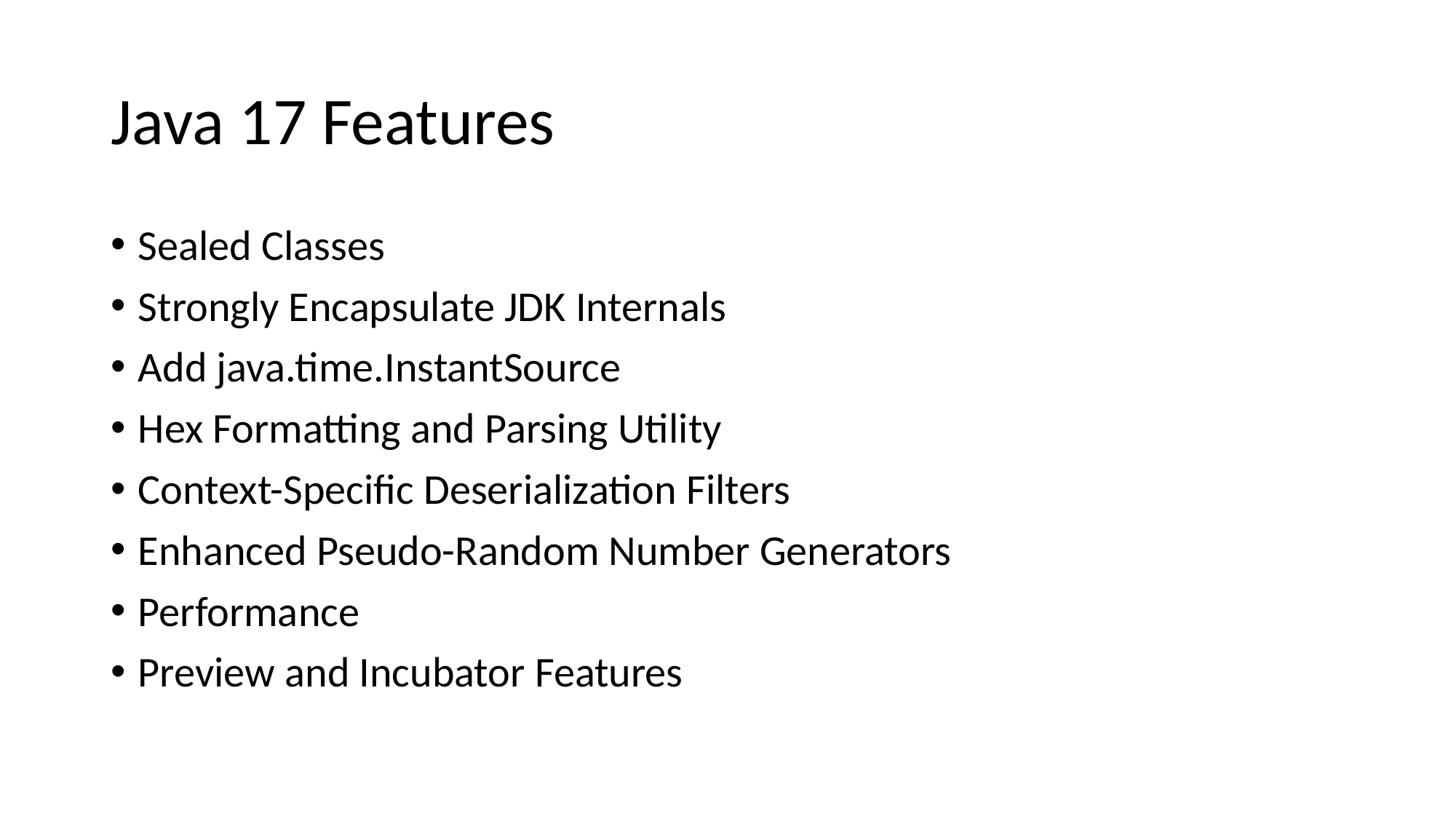

# Java 17 Features
Sealed Classes
Strongly Encapsulate JDK Internals
Add java.time.InstantSource
Hex Formatting and Parsing Utility
Context-Specific Deserialization Filters
Enhanced Pseudo-Random Number Generators
Performance
Preview and Incubator Features